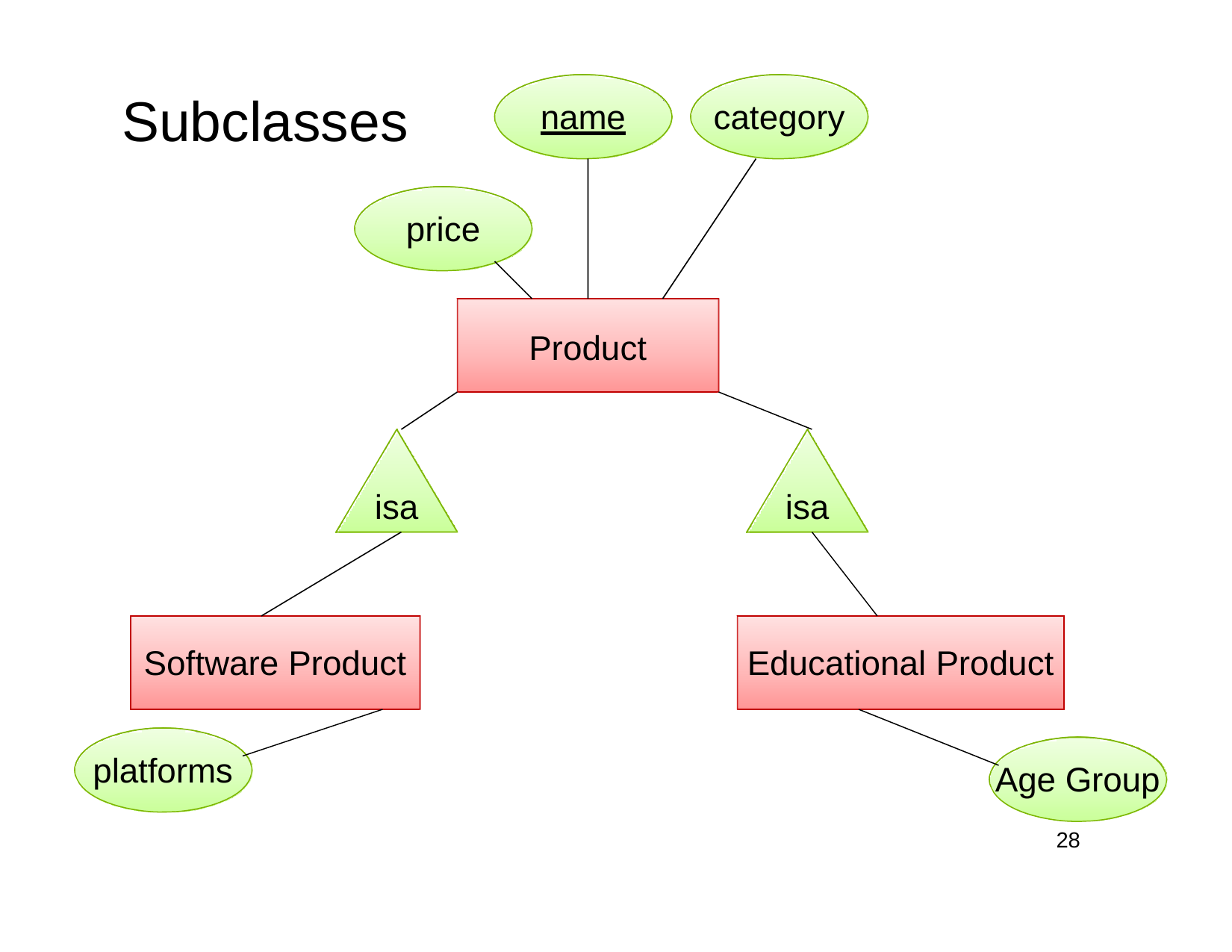

# Subclasses
name
category

price

Product

isa
isa

Software Product
Educational Product

platforms
Age Group
28